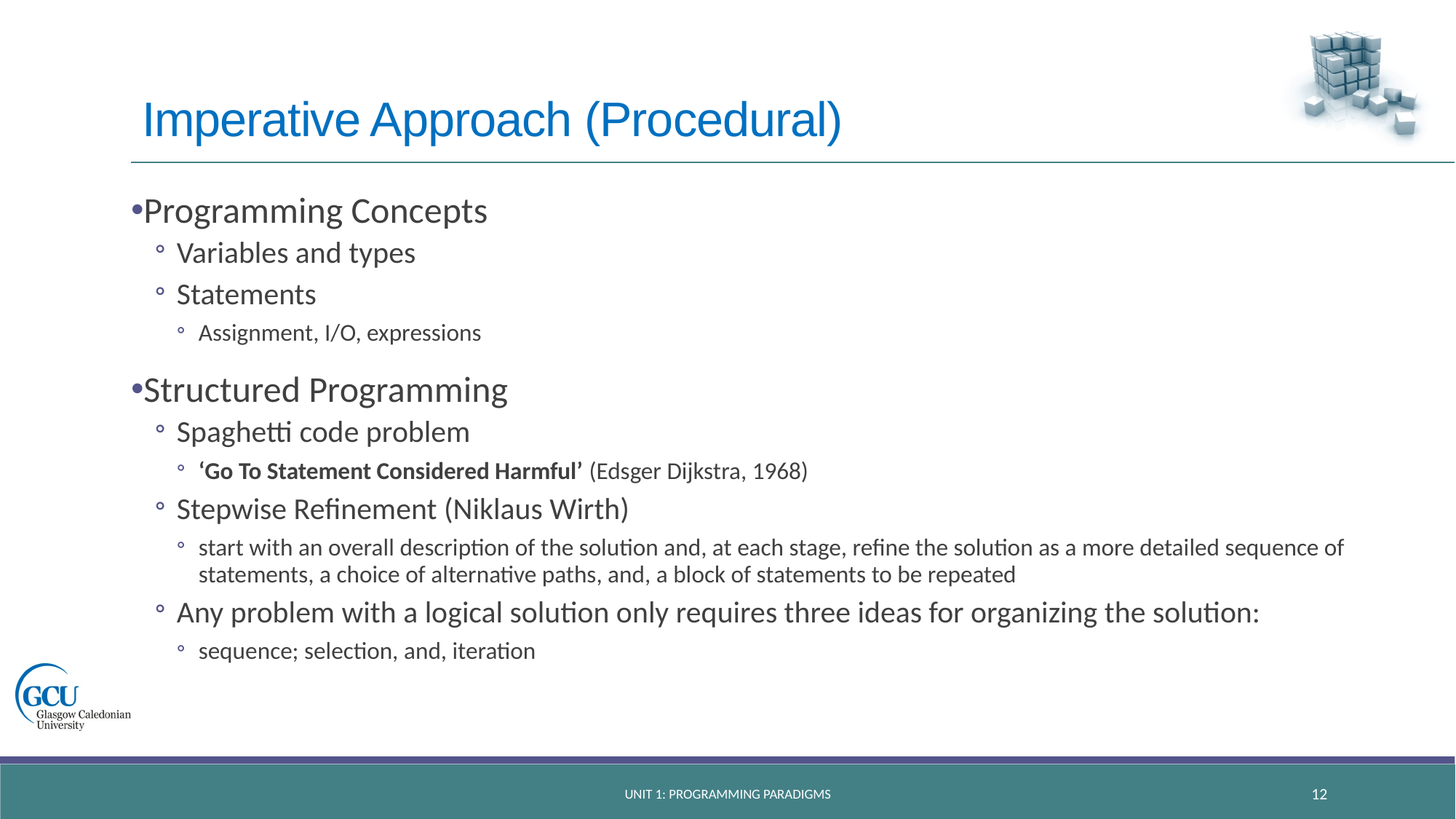

# Imperative Approach (Procedural)
Programming Concepts
Variables and types
Statements
Assignment, I/O, expressions
Structured Programming
Spaghetti code problem
‘Go To Statement Considered Harmful’ (Edsger Dijkstra, 1968)
Stepwise Refinement (Niklaus Wirth)
start with an overall description of the solution and, at each stage, refine the solution as a more detailed sequence of statements, a choice of alternative paths, and, a block of statements to be repeated
Any problem with a logical solution only requires three ideas for organizing the solution:
sequence; selection, and, iteration
Unit 1: programming paradigms
12